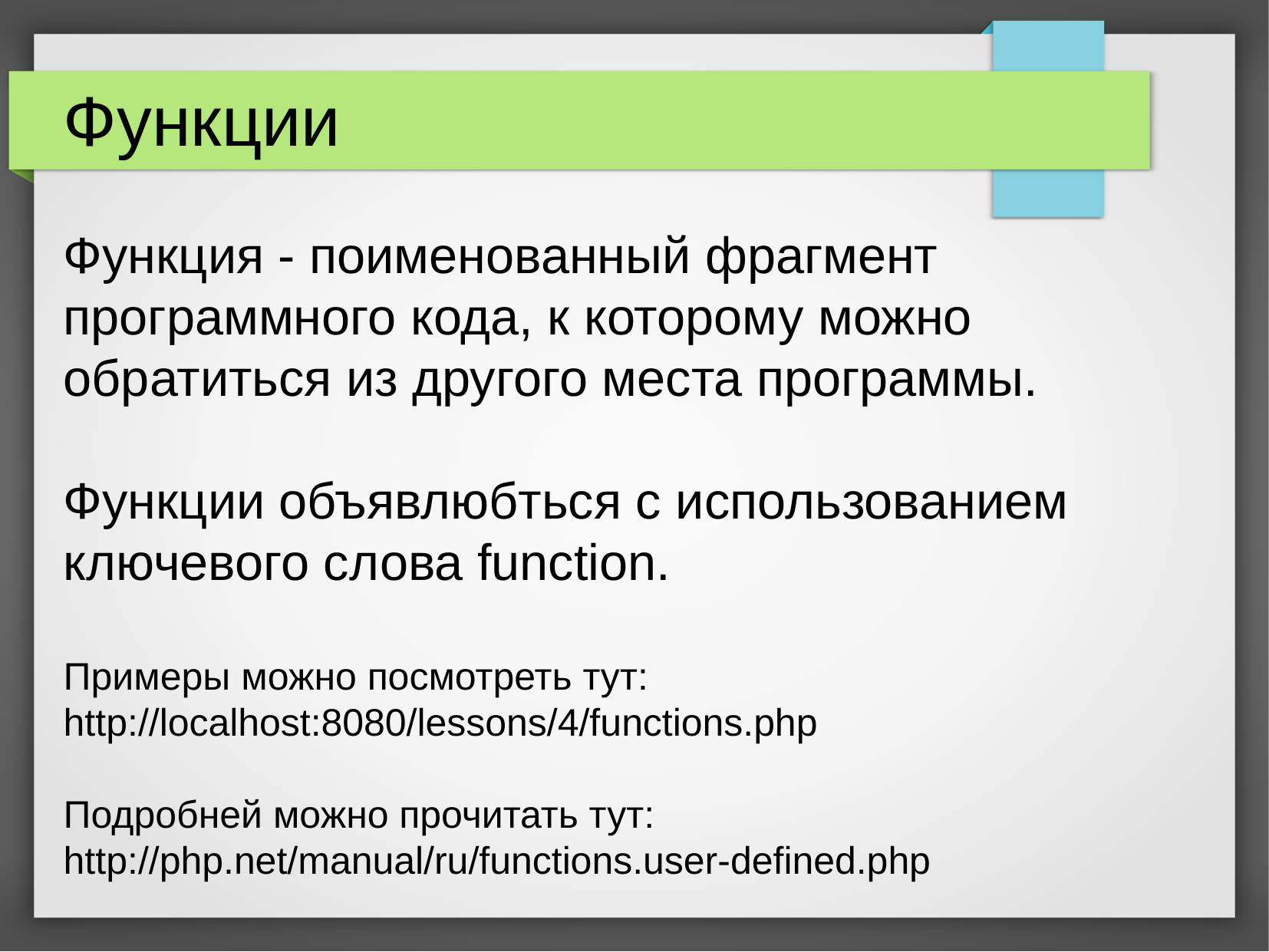

Функции
Функция - поименованный фрагмент программного кода, к которому можно обратиться из другого места программы.

Функции объявлюбться с использованием ключевого слова function.

Примеры можно посмотреть тут: http://localhost:8080/lessons/4/functions.php

Подробней можно прочитать тут:
http://php.net/manual/ru/functions.user-defined.php